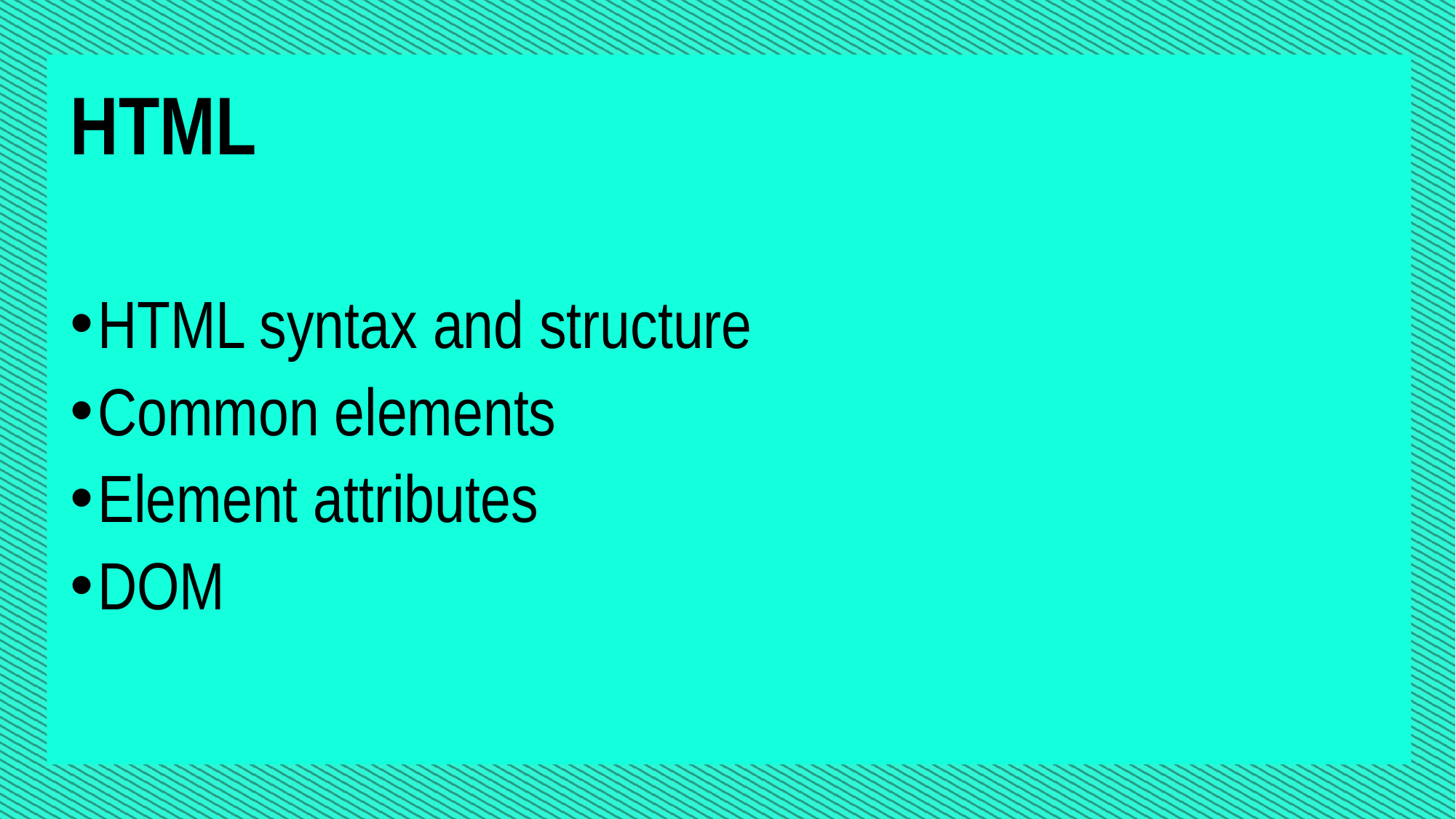

HTML

HTML syntax and structure
Common elements
Element attributes
DOM